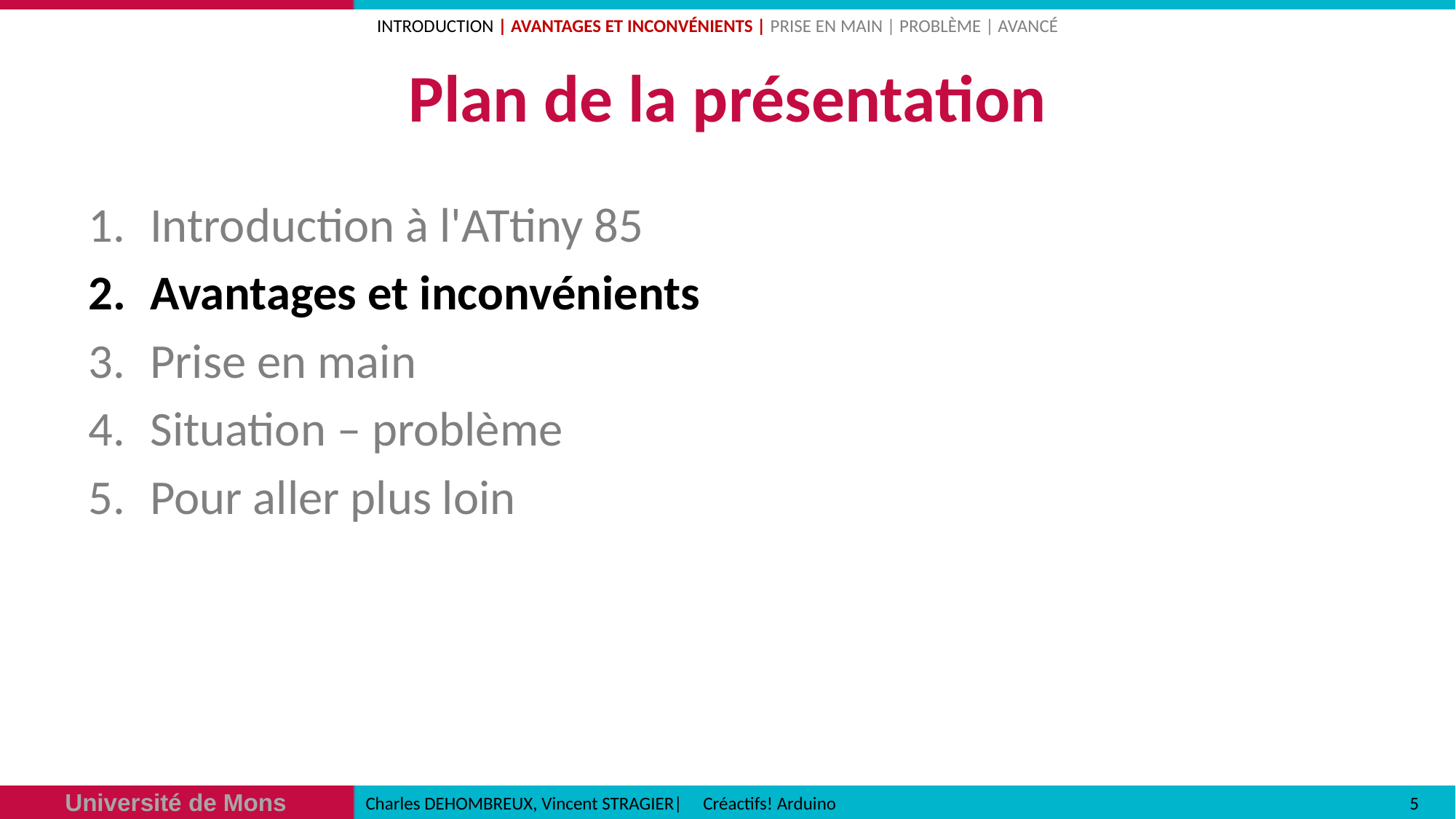

INTRODUCTION | AVANTAGES ET INCONVÉNIENTS | PRISE EN MAIN | PROBLÈME | AVANCÉ

# Plan de la présentation
Introduction à l'ATtiny 85
Avantages et inconvénients
Prise en main
Situation – problème
Pour aller plus loin

5
Charles DEHOMBREUX, Vincent STRAGIER|     Créactifs! Arduino